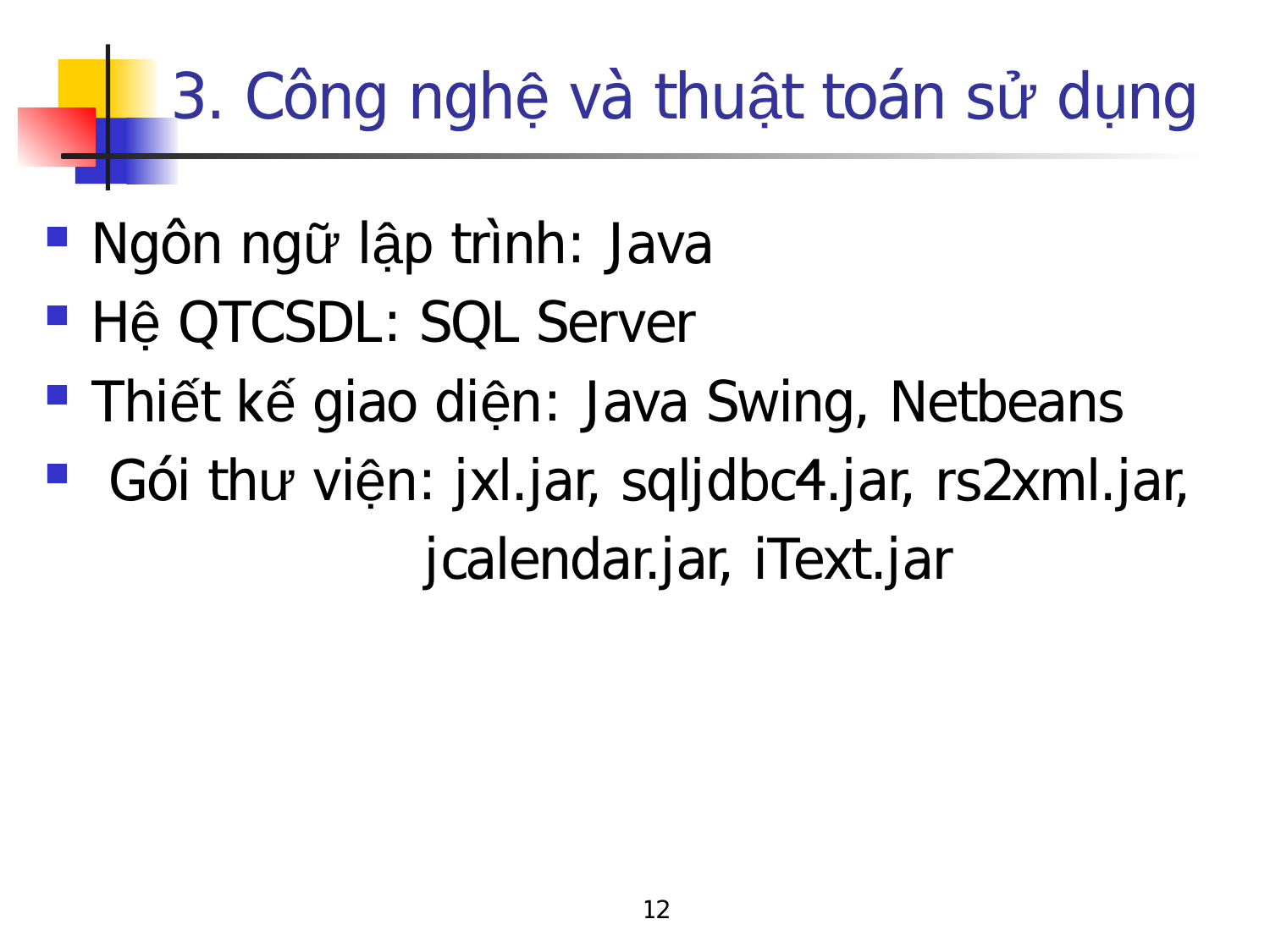

# 3. Công nghệ và thuật toán sử dụng
Ngôn ngữ lập trình: Java
Hệ QTCSDL: SQL Server
Thiết kế giao diện: Java Swing, Netbeans
 Gói thư viện: jxl.jar, sqljdbc4.jar, rs2xml.jar,
			jcalendar.jar, iText.jar

12